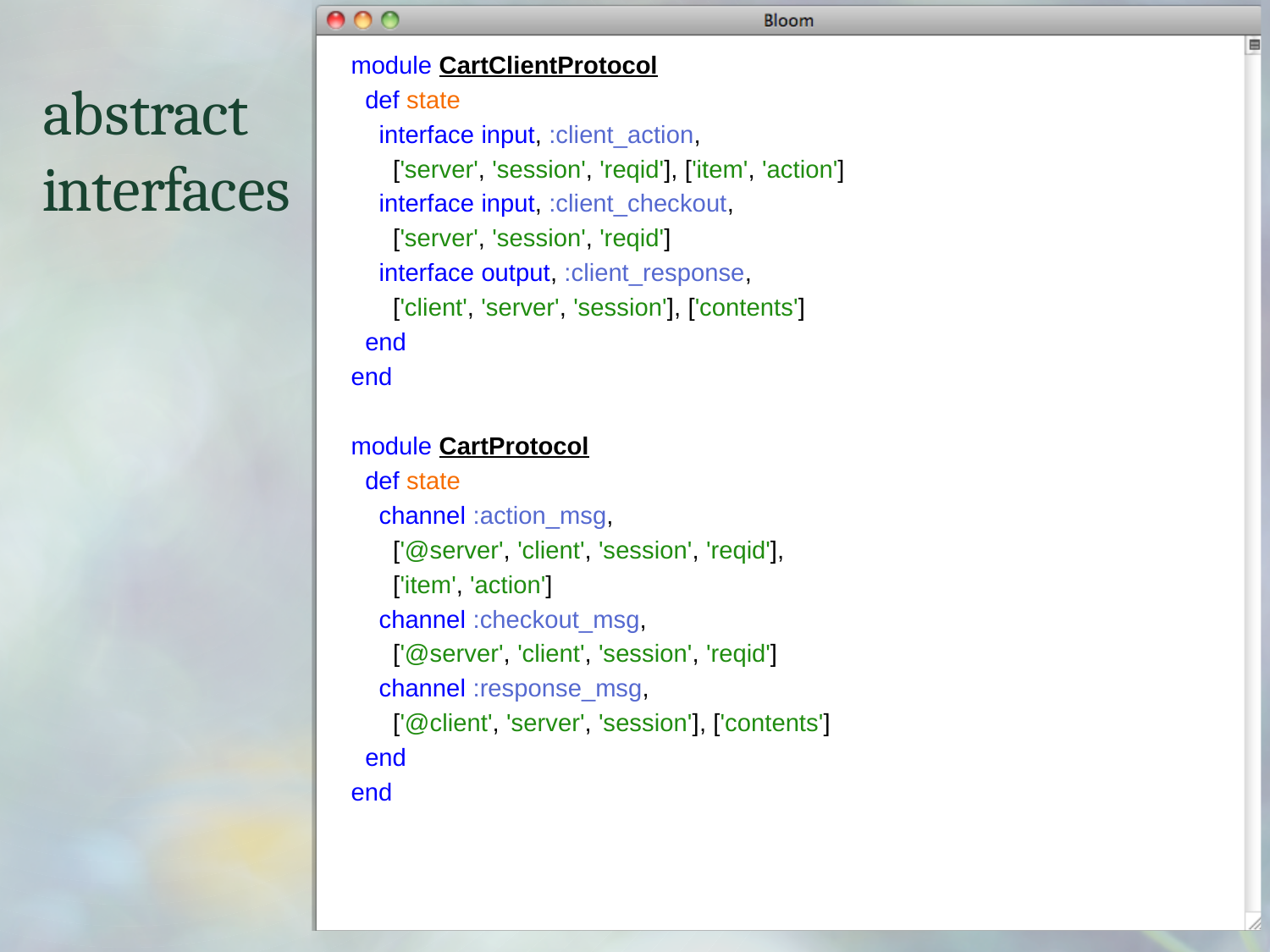

module CartClientProtocol
  def state
    interface input, :client_action,
      ['server', 'session', 'reqid'], ['item', 'action']
    interface input, :client_checkout,
      ['server', 'session', 'reqid']
    interface output, :client_response,
      ['client', 'server', 'session'], ['contents']
  end
end

module CartProtocol
  def state
    channel :action_msg,
      ['@server', 'client', 'session', 'reqid'],
      ['item', 'action']
    channel :checkout_msg,
      ['@server', 'client', 'session', 'reqid']
    channel :response_msg,
      ['@client', 'server', 'session'], ['contents']
  end
end
# abstract interfaces